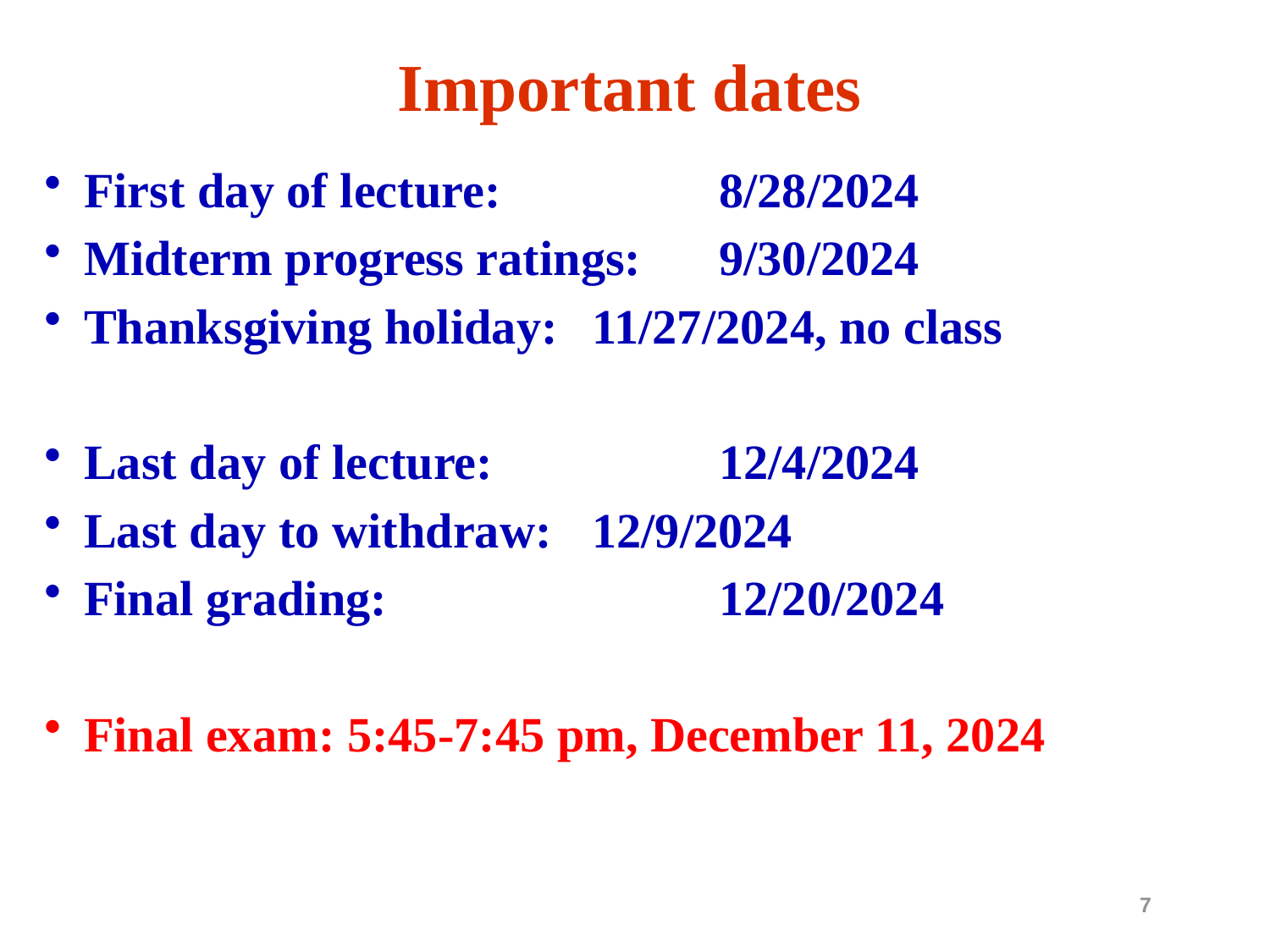

# Important dates
First day of lecture: 		8/28/2024
Midterm progress ratings: 	9/30/2024
Thanksgiving holiday: 	11/27/2024, no class

Last day of lecture: 		12/4/2024
Last day to withdraw: 	12/9/2024
Final grading:			12/20/2024

Final exam: 5:45-7:45 pm, December 11, 2024